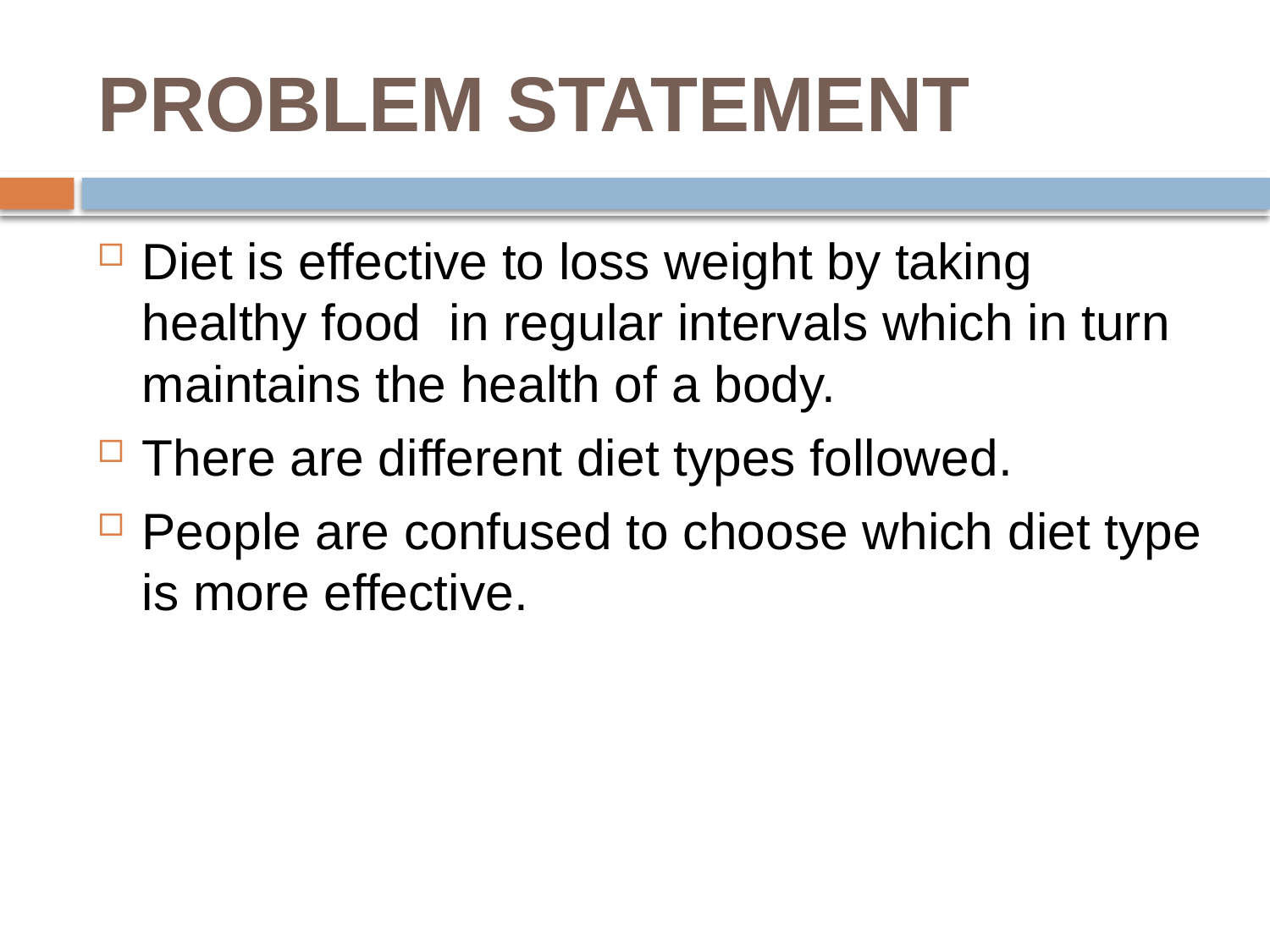

# PROBLEM STATEMENT
Diet is effective to loss weight by taking healthy food  in regular intervals which in turn maintains the health of a body.
There are different diet types followed.
People are confused to choose which diet type is more effective.